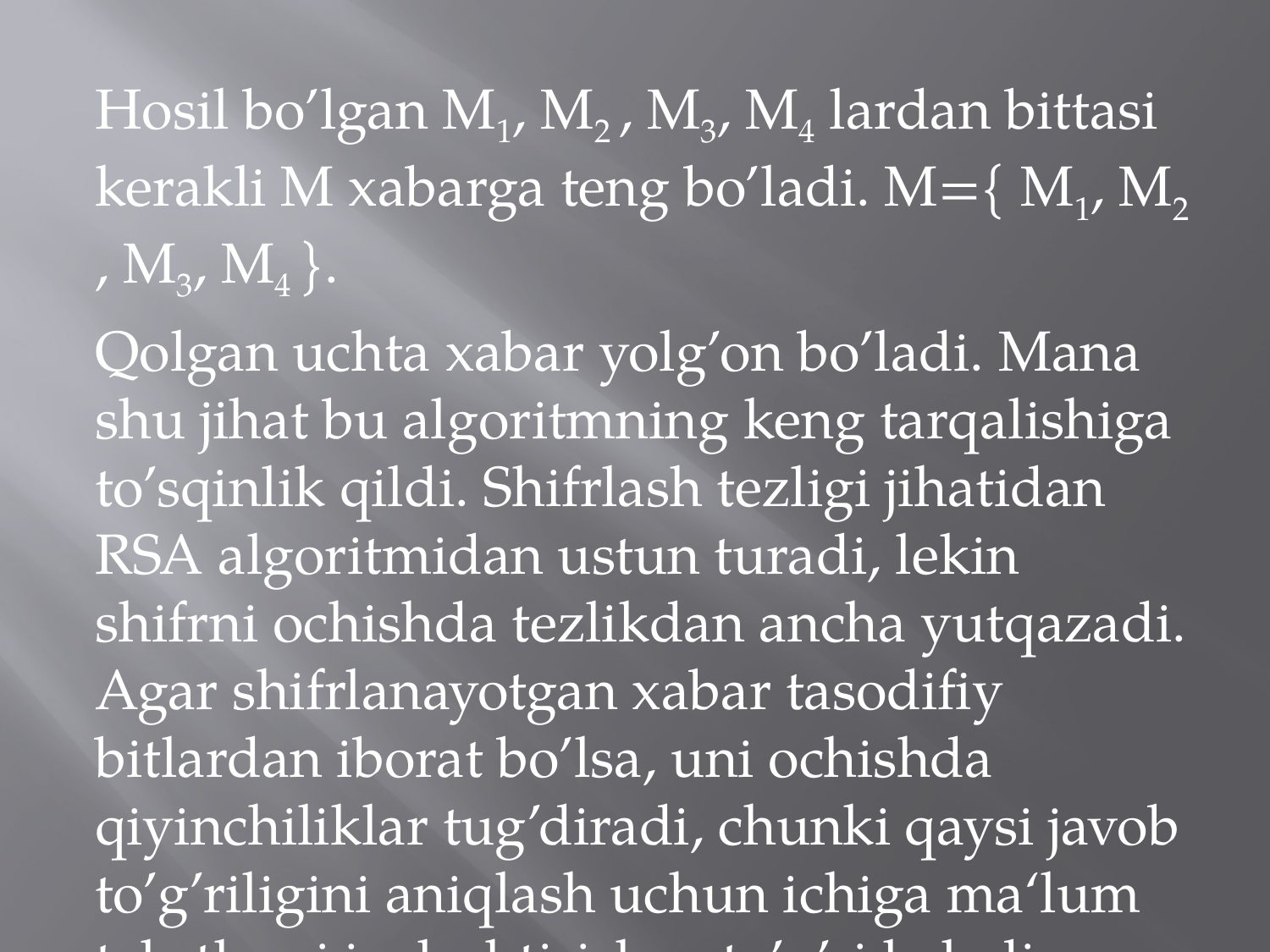

#
Hosil bo’lgan M1, M2 , M3, M4 lardan bittasi kerakli M xabarga teng bo’ladi. M={ M1, M2 , M3, M4 }.
Qolgan uchta xabar yolg’on bo’ladi. Mana shu jihat bu algoritmning keng tarqalishiga to’sqinlik qildi. Shifrlash tezligi jihatidan RSA algoritmidan ustun turadi, lekin shifrni ochishda tezlikdan ancha yutqazadi. Agar shifrlanayotgan xabar tasodifiy bitlardan iborat bo’lsa, uni ochishda qiyinchiliklar tug’diradi, chunki qaysi javob to’g’riligini aniqlash uchun ichiga ma‘lum tekstlarni joylashtirishga to’g’ri keladi.